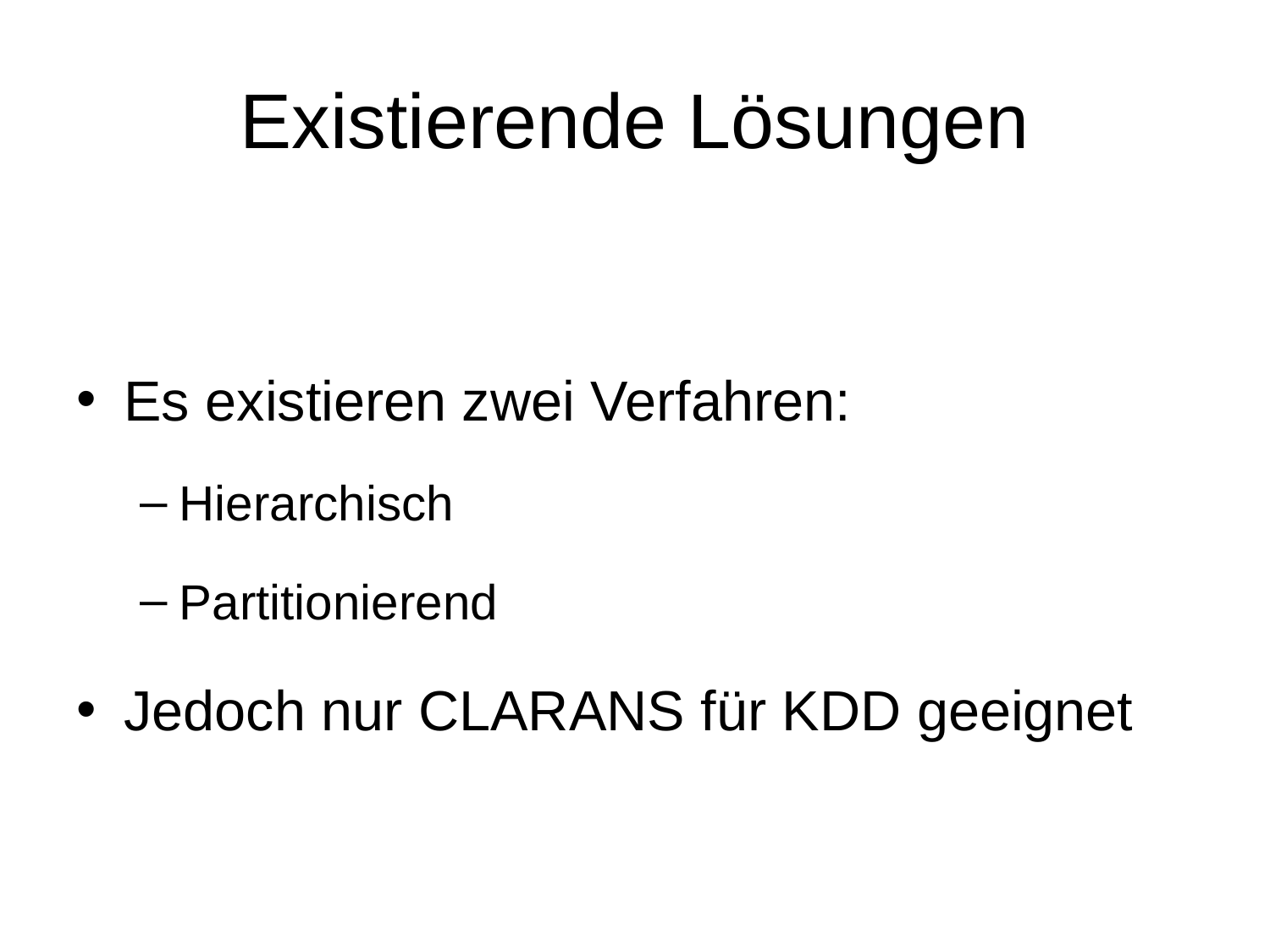

# Existierende Lösungen
Es existieren zwei Verfahren:
Hierarchisch
Partitionierend
Jedoch nur CLARANS für KDD geeignet